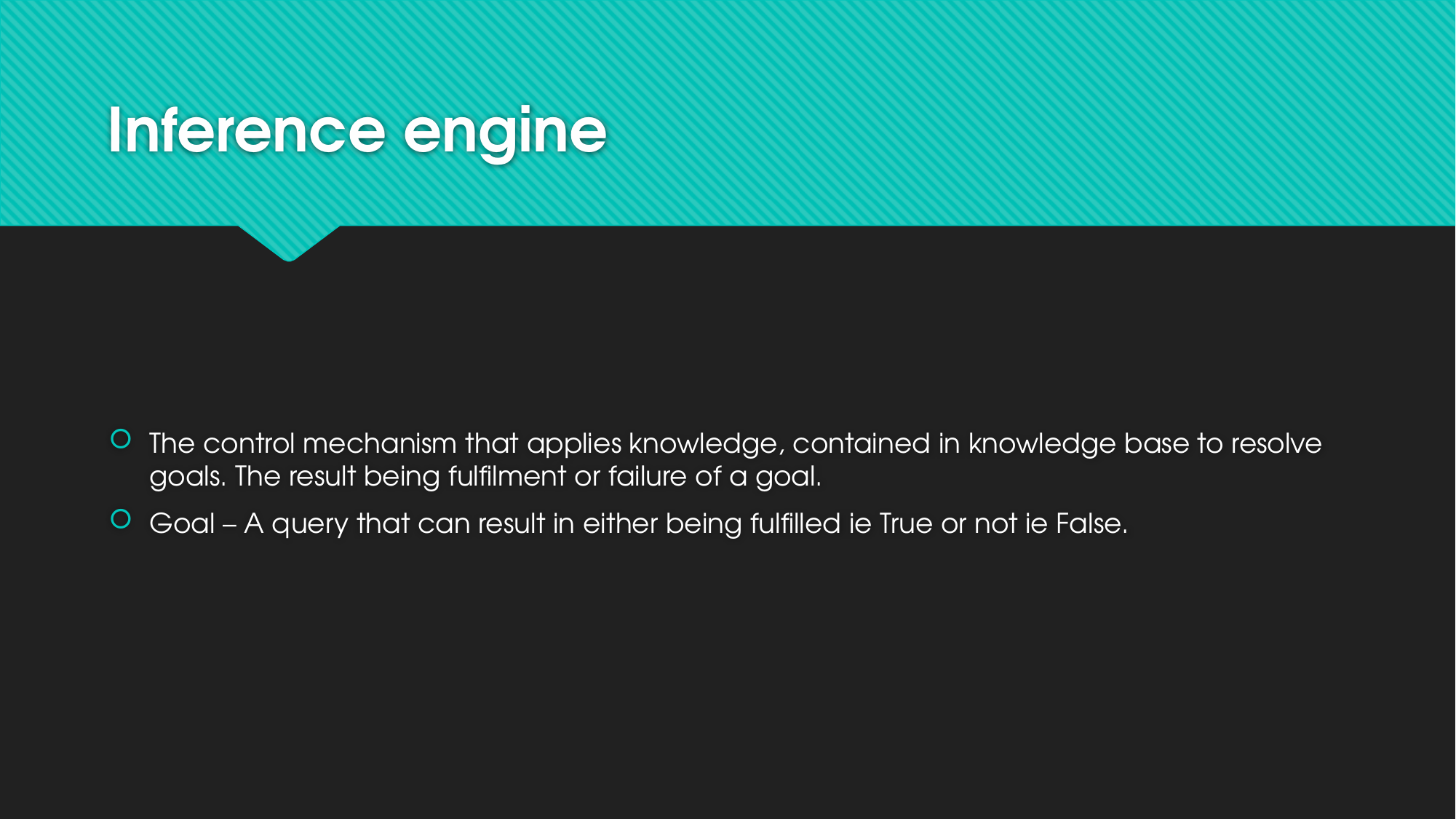

# Inference engine
The control mechanism that applies knowledge, contained in knowledge base to resolve goals. The result being fulfilment or failure of a goal.
Goal – A query that can result in either being fulfilled ie True or not ie False.